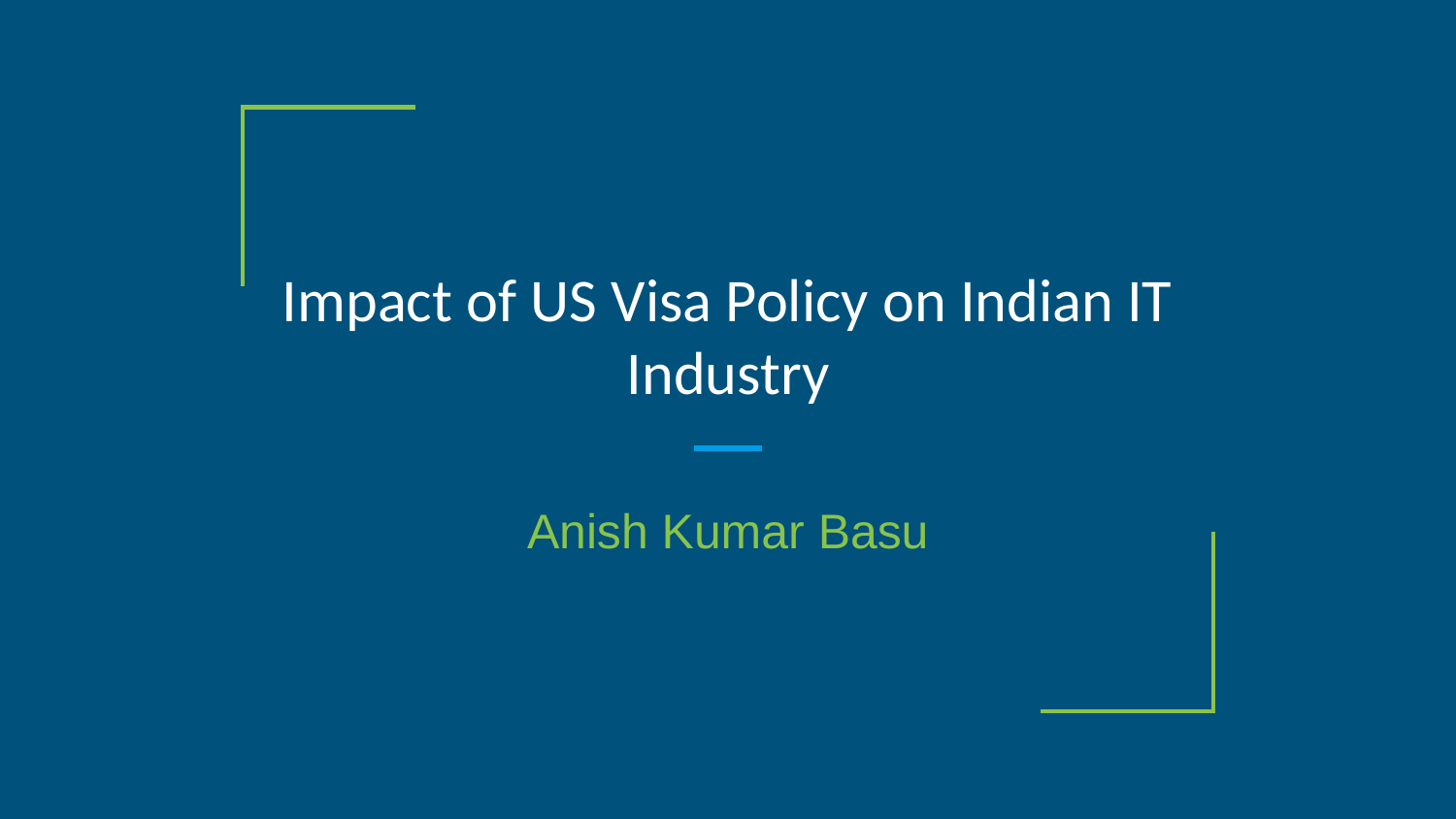

# Impact of US Visa Policy on Indian IT Industry
Anish Kumar Basu